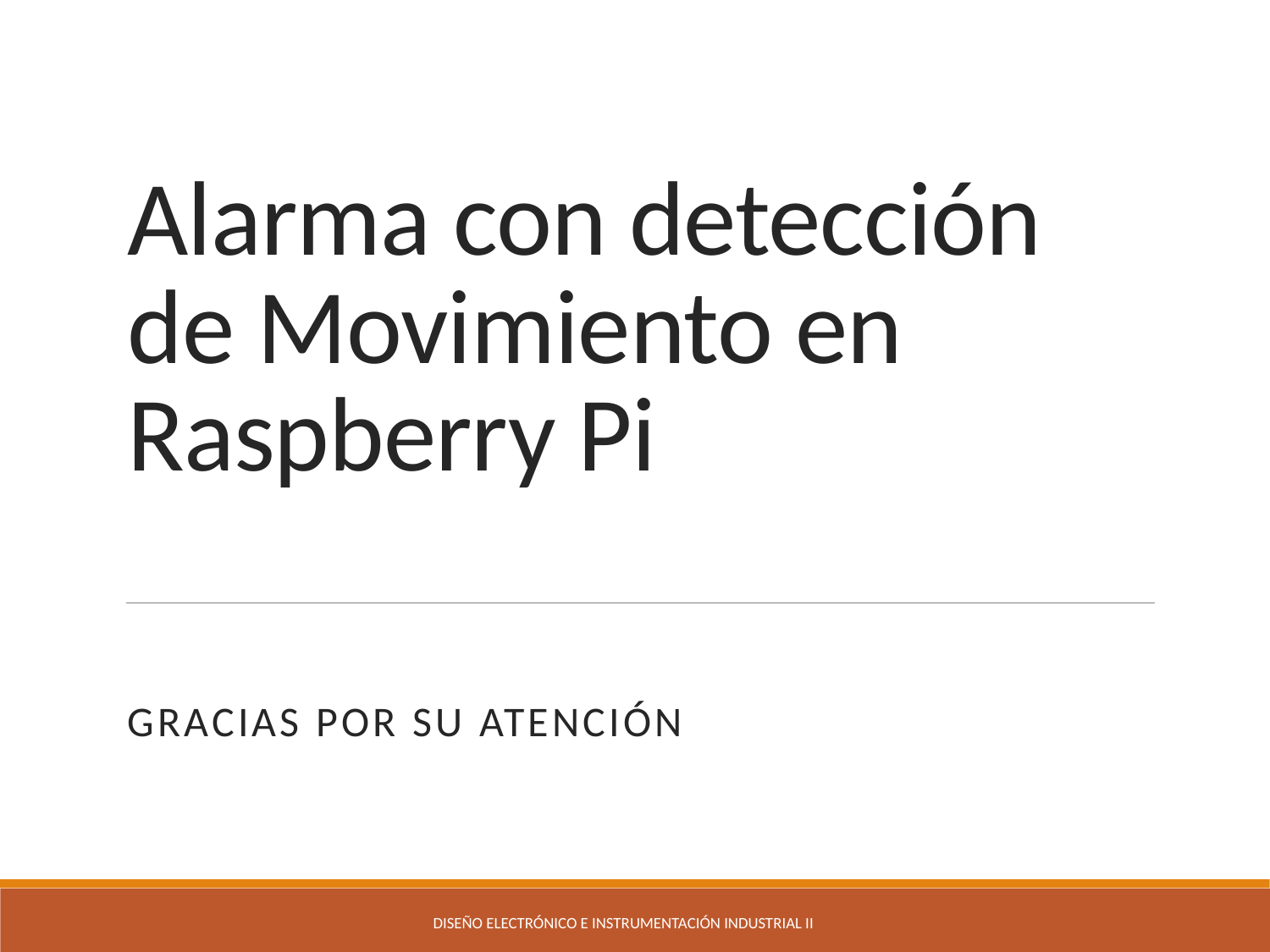

# Alarma con detección de Movimiento en Raspberry Pi

Gracias por su atención
Diseño Electrónico e Instrumentación Industrial II